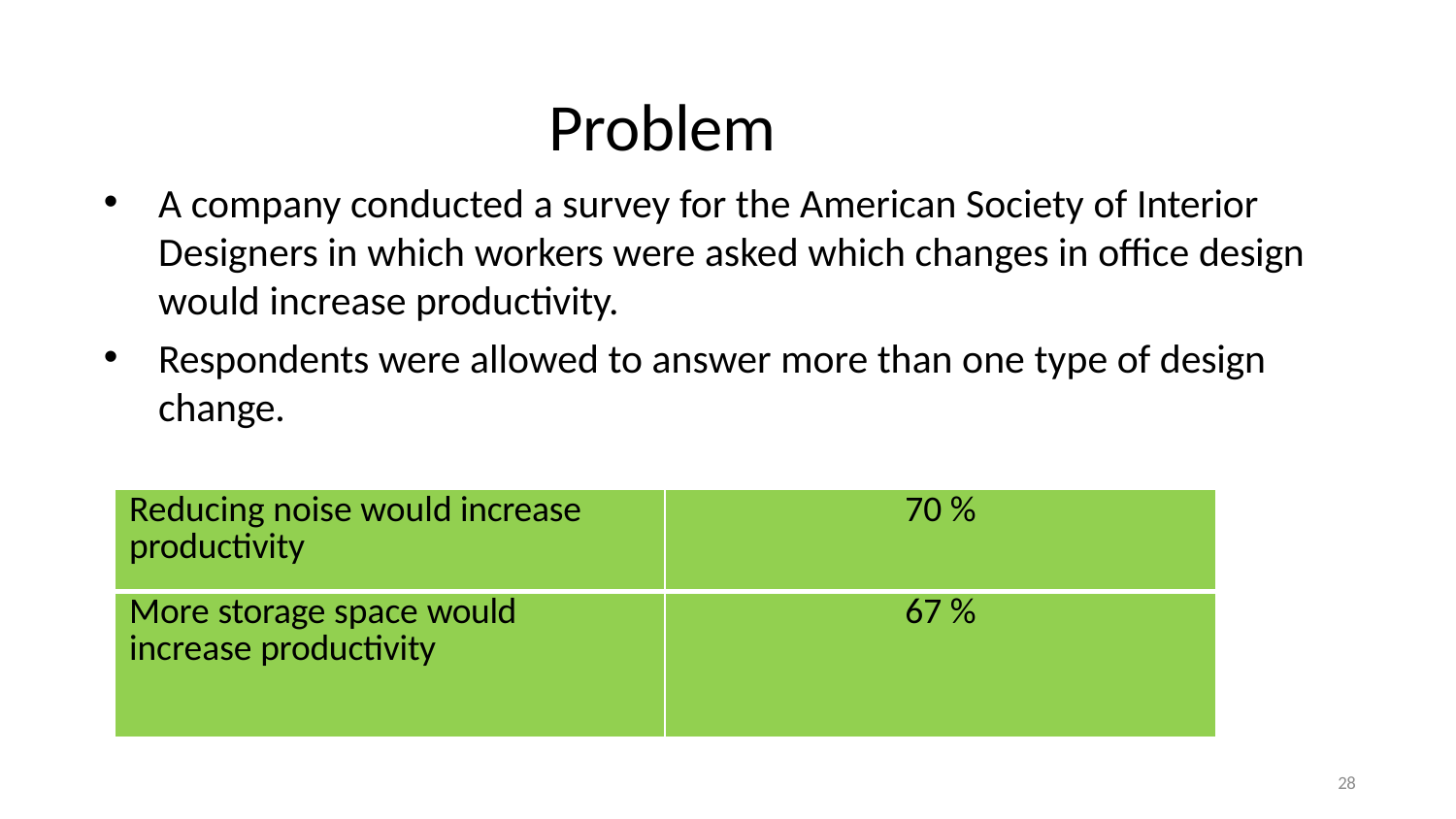

# Problem
A company conducted a survey for the American Society of Interior Designers in which workers were asked which changes in office design would increase productivity.
Respondents were allowed to answer more than one type of design change.
| Reducing noise would increase productivity | 70 % |
| --- | --- |
| More storage space would increase productivity | 67 % |
28